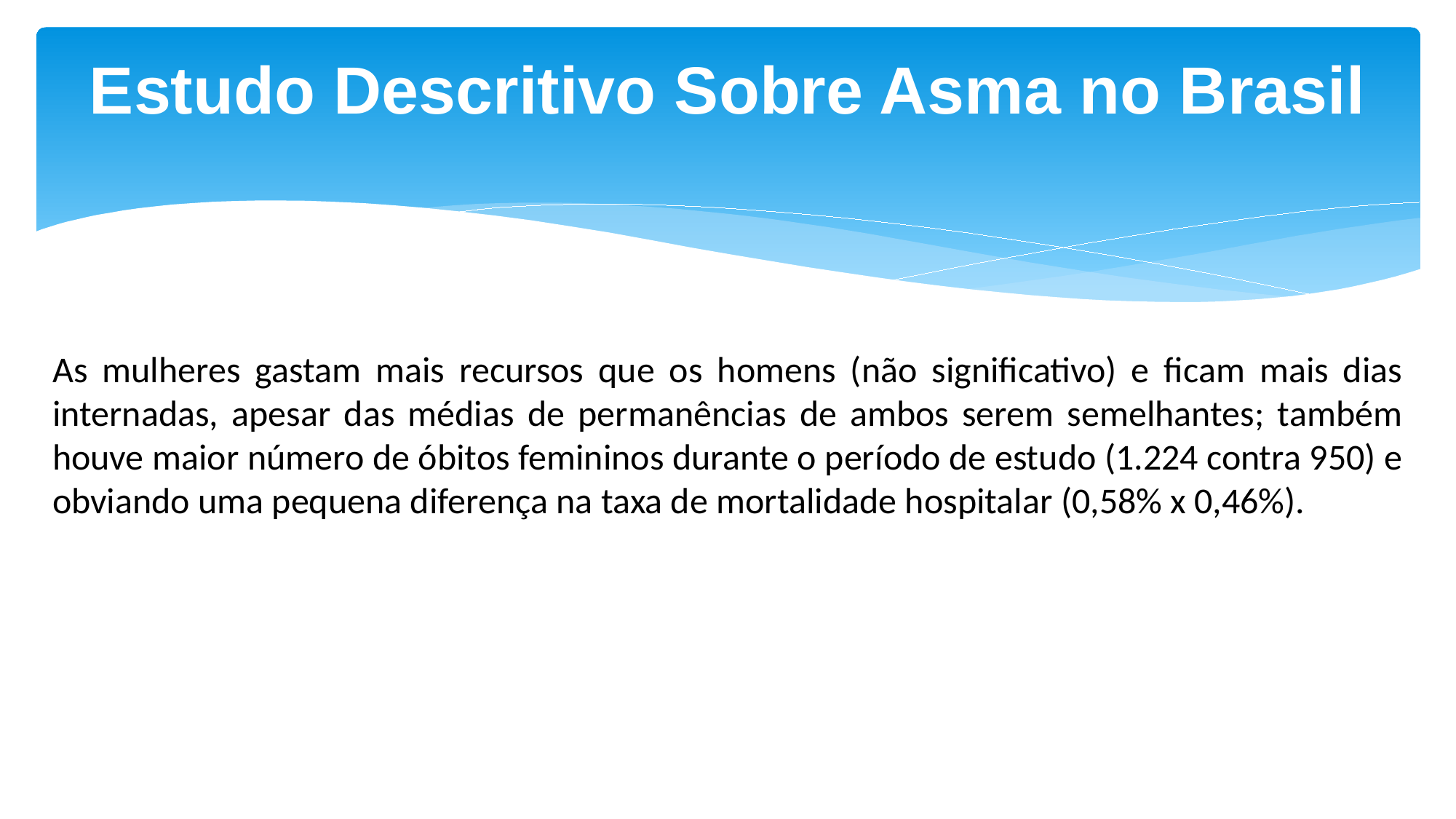

Estudo Descritivo Sobre Asma no Brasil
As mulheres gastam mais recursos que os homens (não significativo) e ficam mais dias internadas, apesar das médias de permanências de ambos serem semelhantes; também houve maior número de óbitos femininos durante o período de estudo (1.224 contra 950) e obviando uma pequena diferença na taxa de mortalidade hospitalar (0,58% x 0,46%).